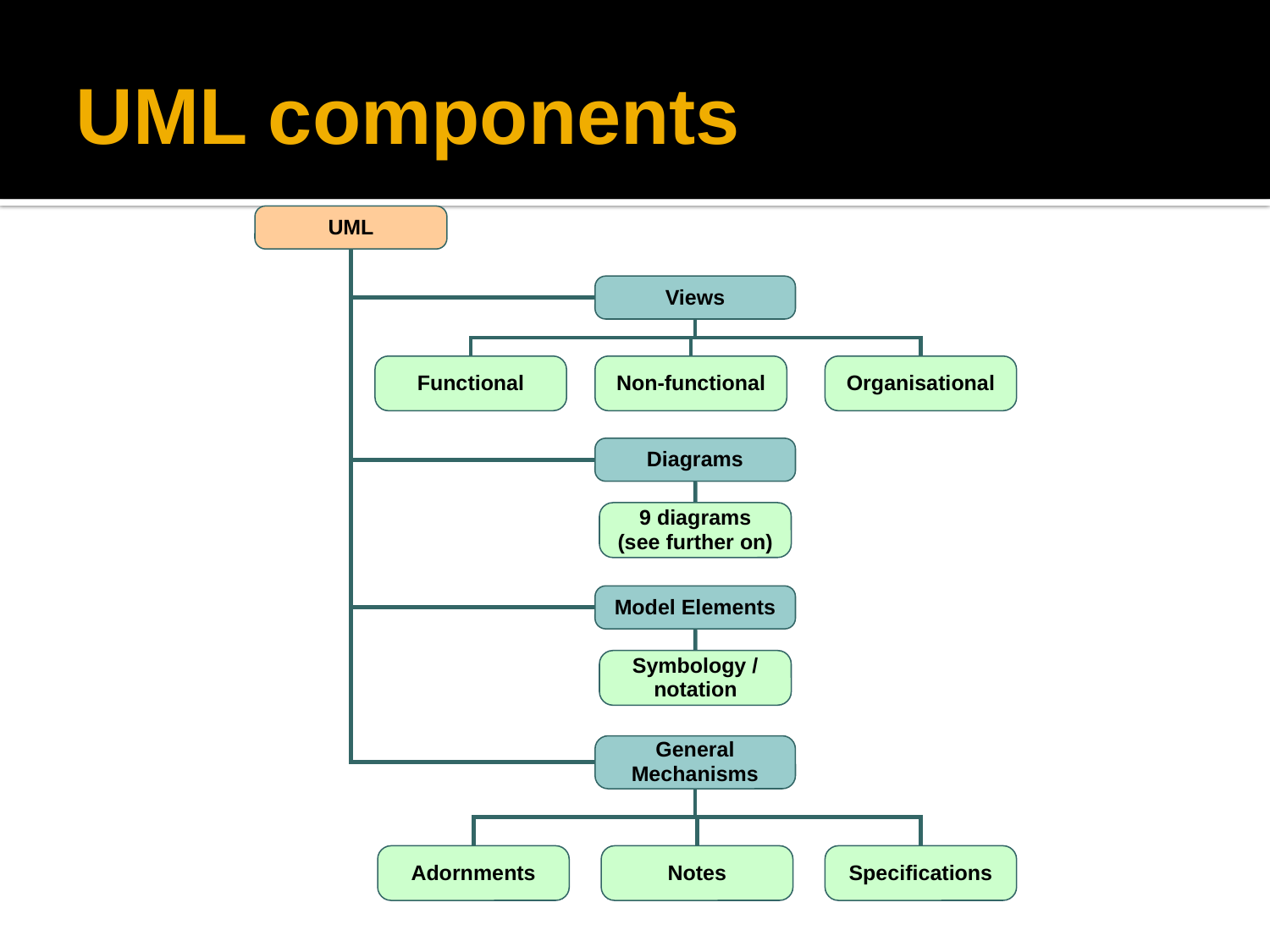

# UML components

UML

Views

Functional

Non-functional

Organisational

Diagrams

9 diagrams
(see further on)

Model Elements

Symbology / notation

General Mechanisms

Adornments

Notes

Specifications